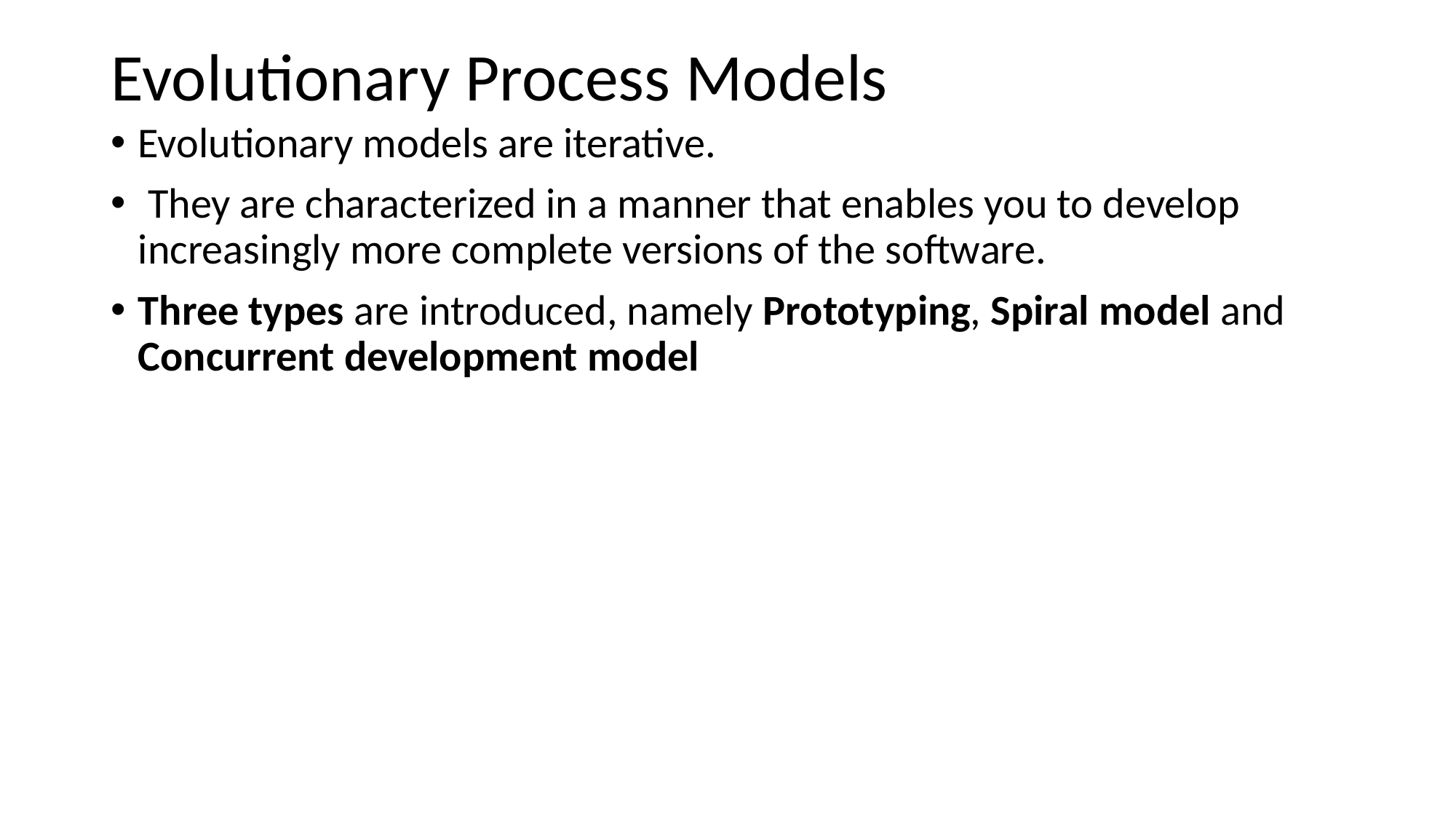

# Evolutionary Process Models
Evolutionary models are iterative.
 They are characterized in a manner that enables you to develop increasingly more complete versions of the software.
Three types are introduced, namely Prototyping, Spiral model and Concurrent development model